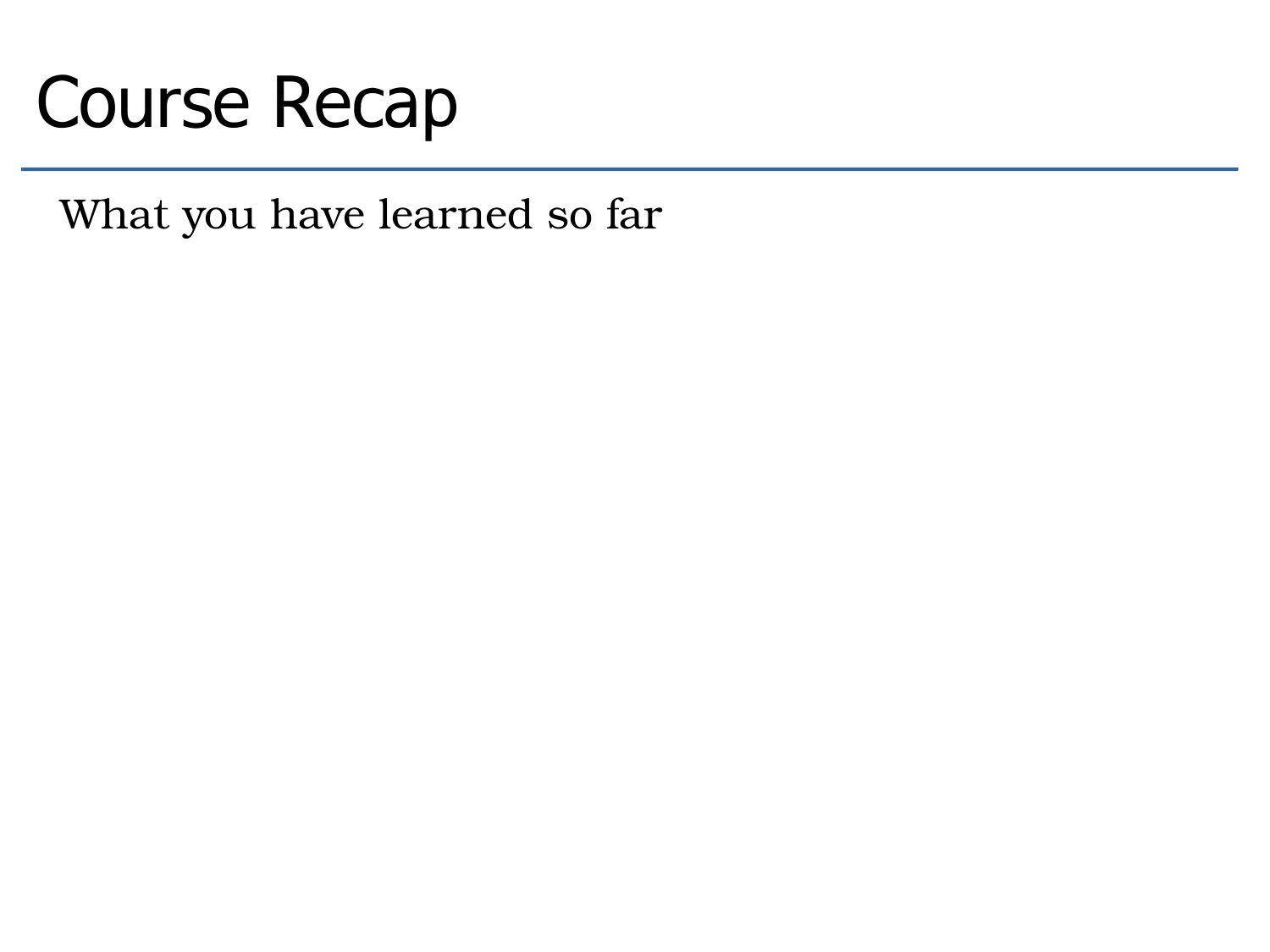

# Course Recap
What you have learned so far